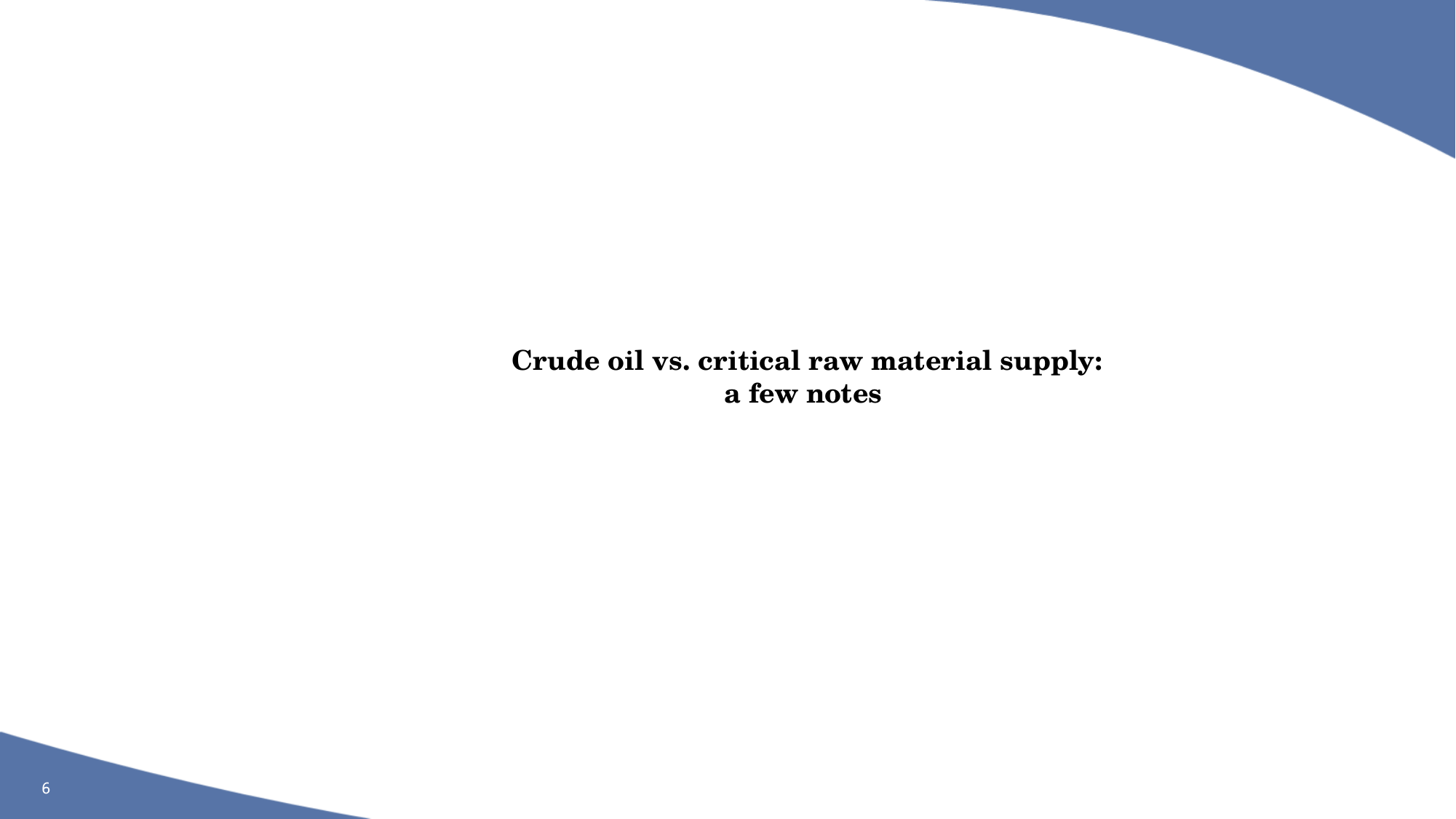

Crude oil vs. critical raw material supply:
a few notes
6